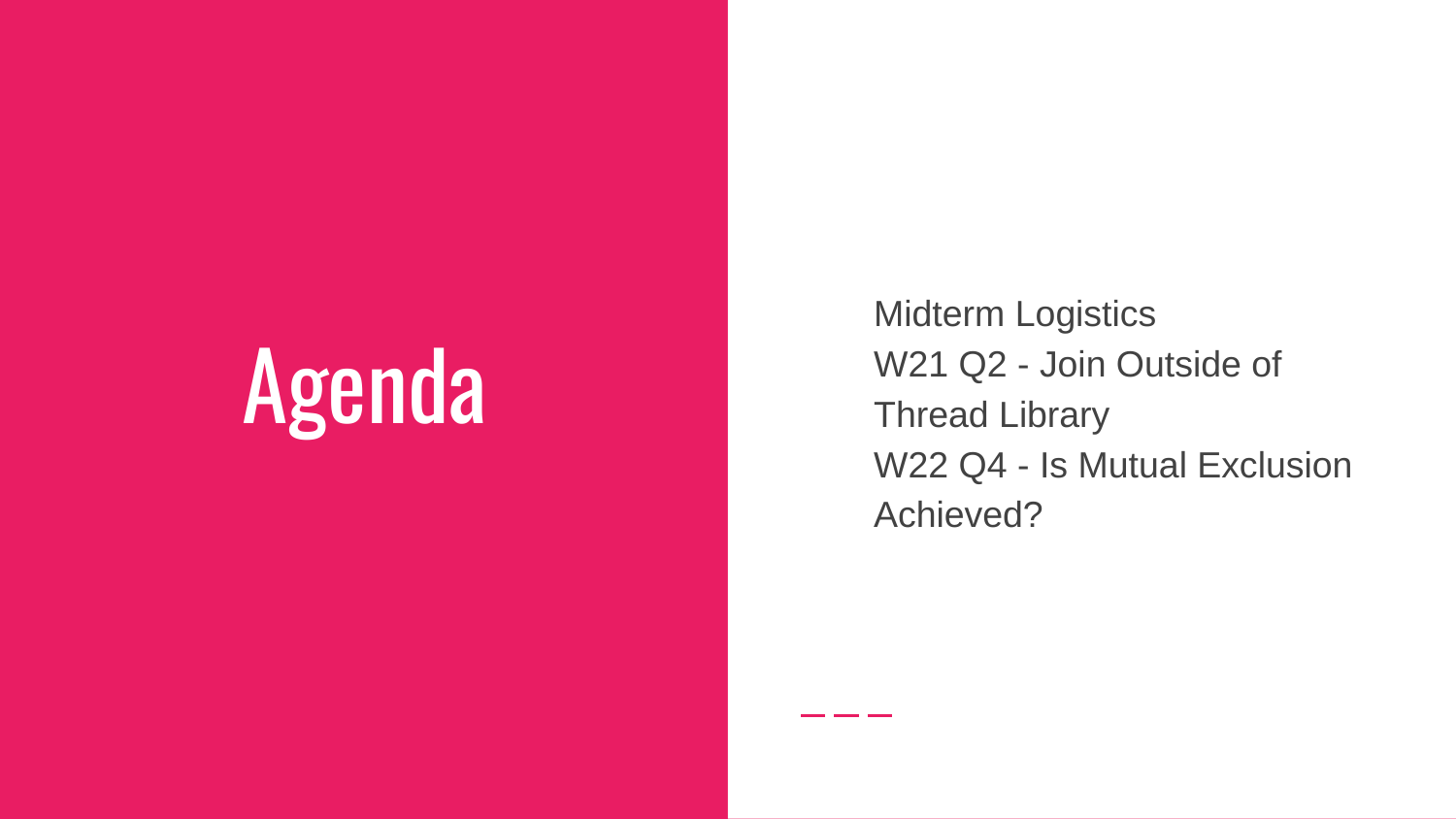

Midterm Logistics
W21 Q2 - Join Outside of Thread Library
W22 Q4 - Is Mutual Exclusion Achieved?
# Agenda